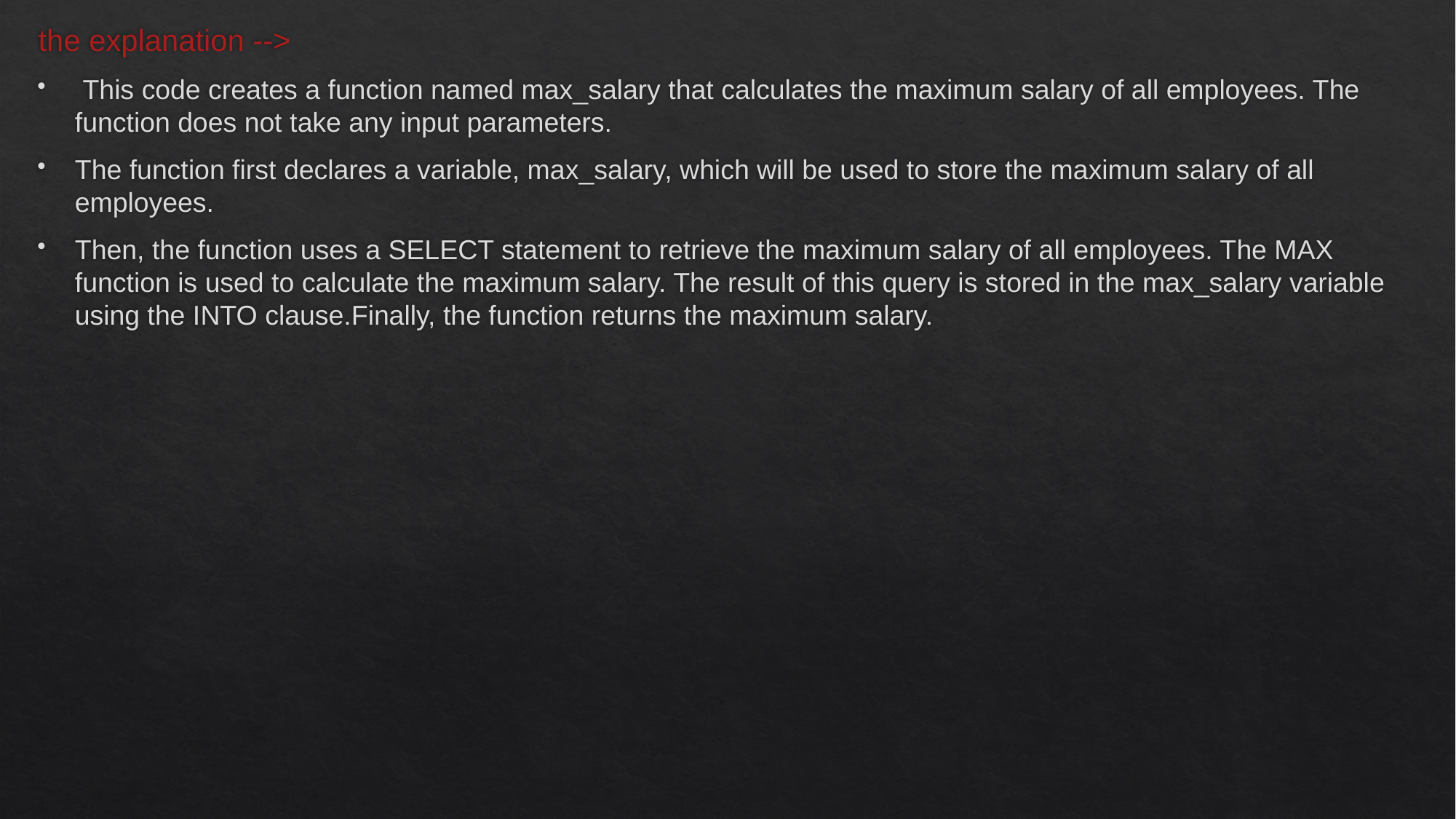

the explanation -->
 This code creates a function named max_salary that calculates the maximum salary of all employees. The function does not take any input parameters.
The function first declares a variable, max_salary, which will be used to store the maximum salary of all employees.
Then, the function uses a SELECT statement to retrieve the maximum salary of all employees. The MAX function is used to calculate the maximum salary. The result of this query is stored in the max_salary variable using the INTO clause.Finally, the function returns the maximum salary.

#